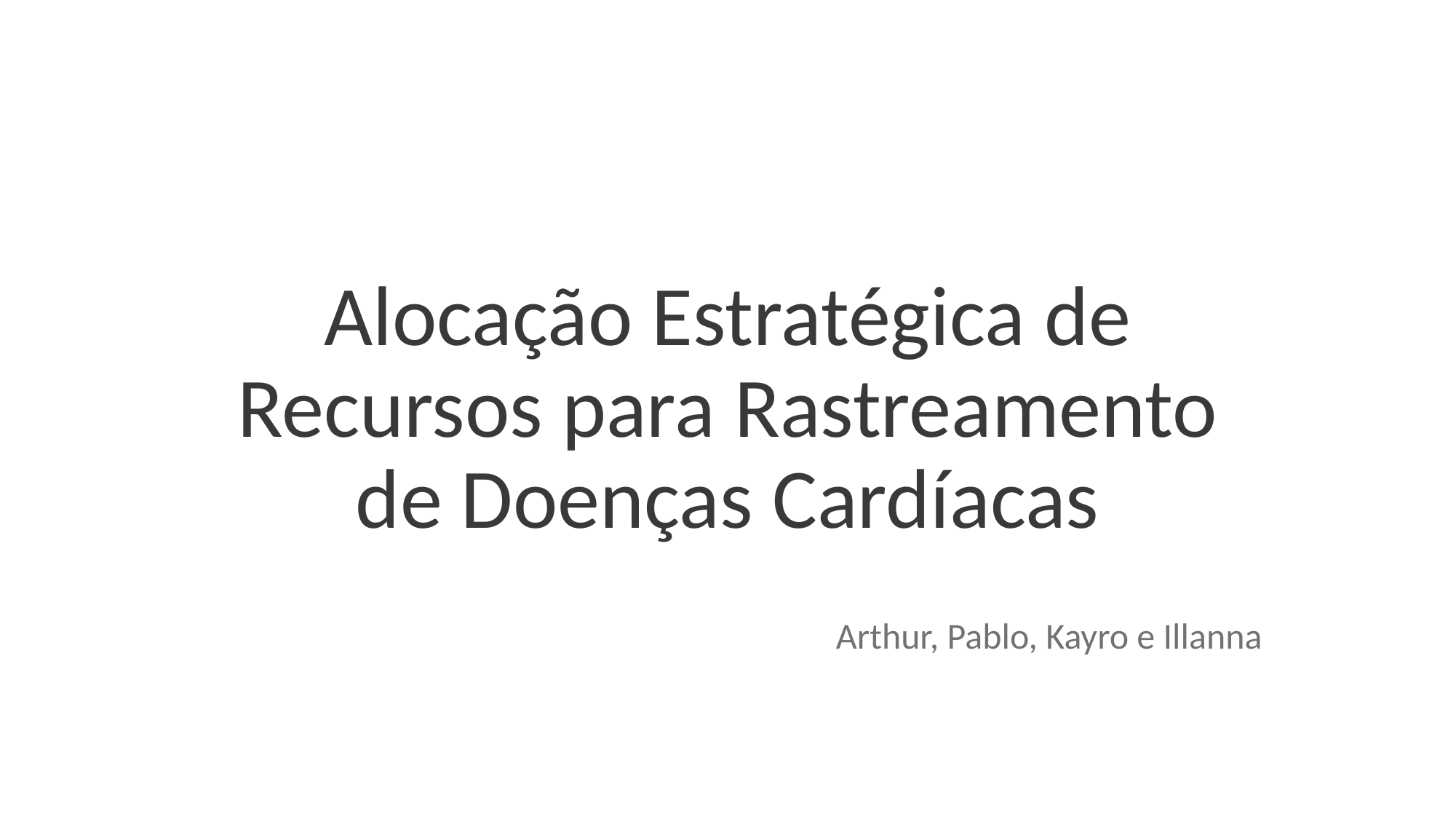

# Alocação Estratégica de Recursos para Rastreamento de Doenças Cardíacas
Arthur, Pablo, Kayro e Illanna